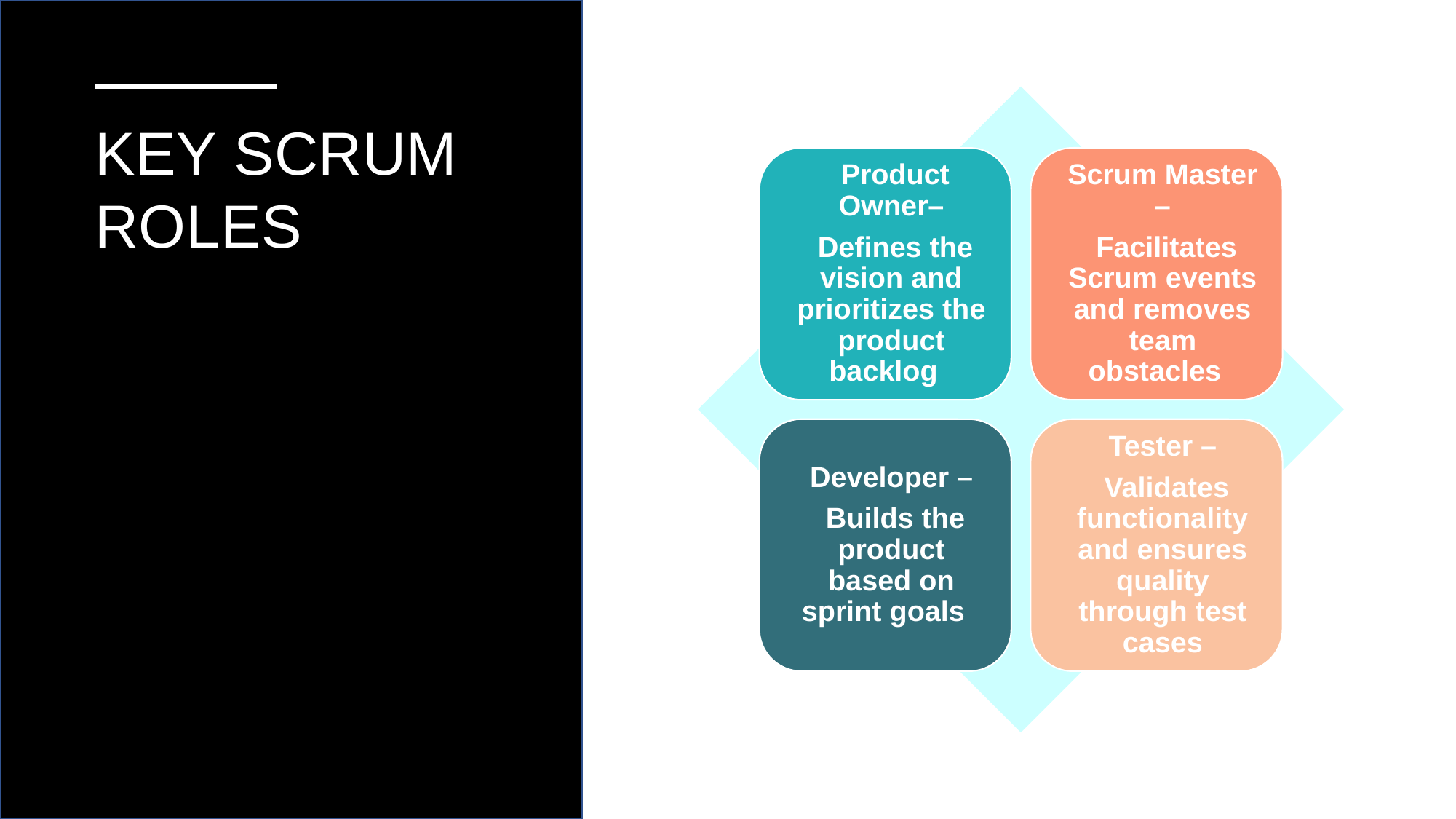

Product Owner–
 Defines the vision and prioritizes the product backlog
Scrum Master –
 Facilitates Scrum events and removes team obstacles
Developer –
 Builds the product based on sprint goals
Tester –
 Validates functionality and ensures quality through test cases
# Key scrum   roles